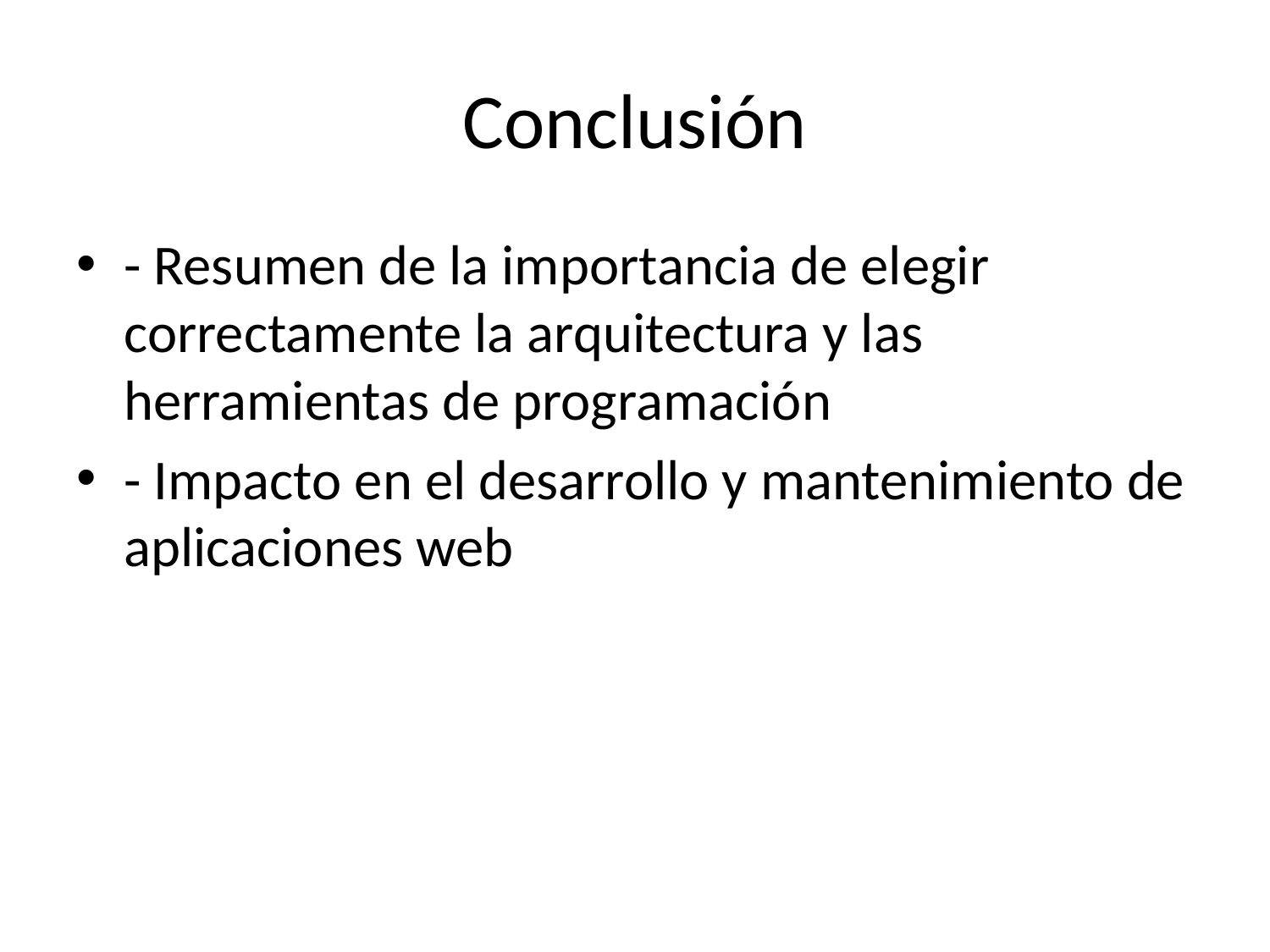

# Conclusión
- Resumen de la importancia de elegir correctamente la arquitectura y las herramientas de programación
- Impacto en el desarrollo y mantenimiento de aplicaciones web